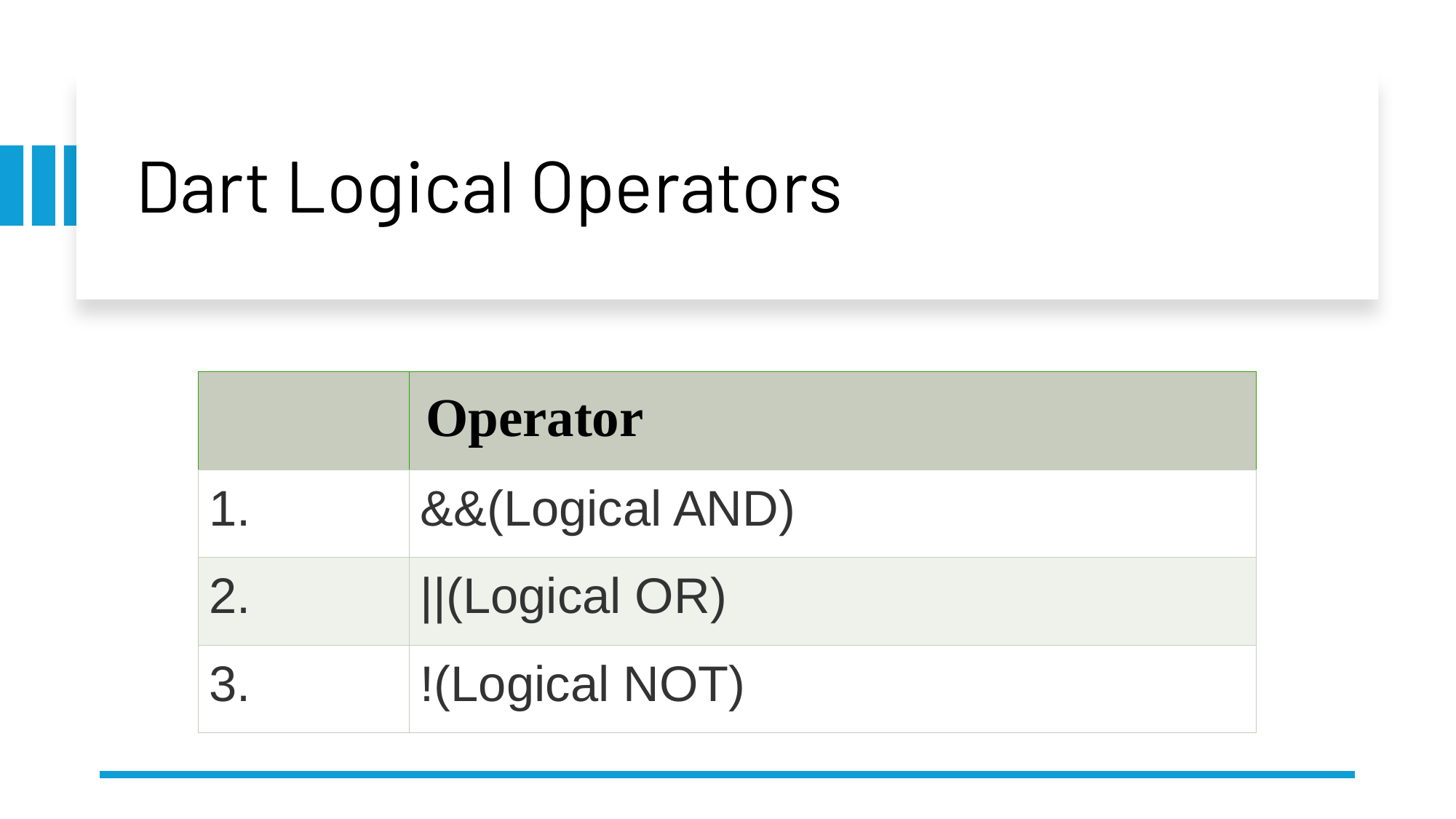

# Dart Logical Operators

|  | Operator |
| --- | --- |
| 1. | &&(Logical AND) |
| 2. | ||(Logical OR) |
| 3. | !(Logical NOT) |